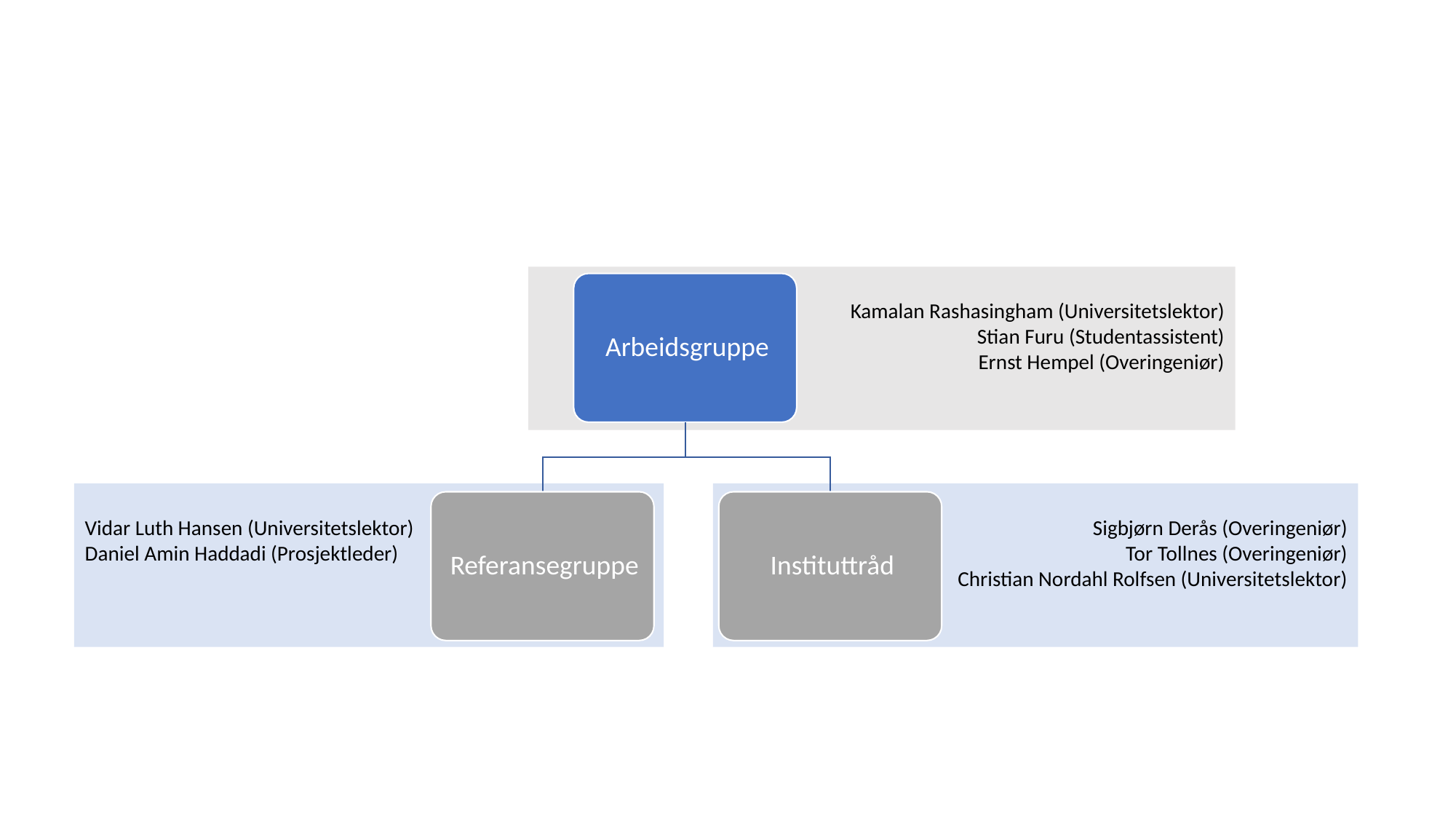

Arbeidsgruppe
Referansegruppe
Instituttråd

Kamalan Rashasingham (Universitetslektor)
Stian Furu (Studentassistent)
Ernst Hempel (Overingeniør)

Vidar Luth Hansen (Universitetslektor)
Daniel Amin Haddadi (Prosjektleder)

Sigbjørn Derås (Overingeniør)
Tor Tollnes (Overingeniør)
Christian Nordahl Rolfsen (Universitetslektor)